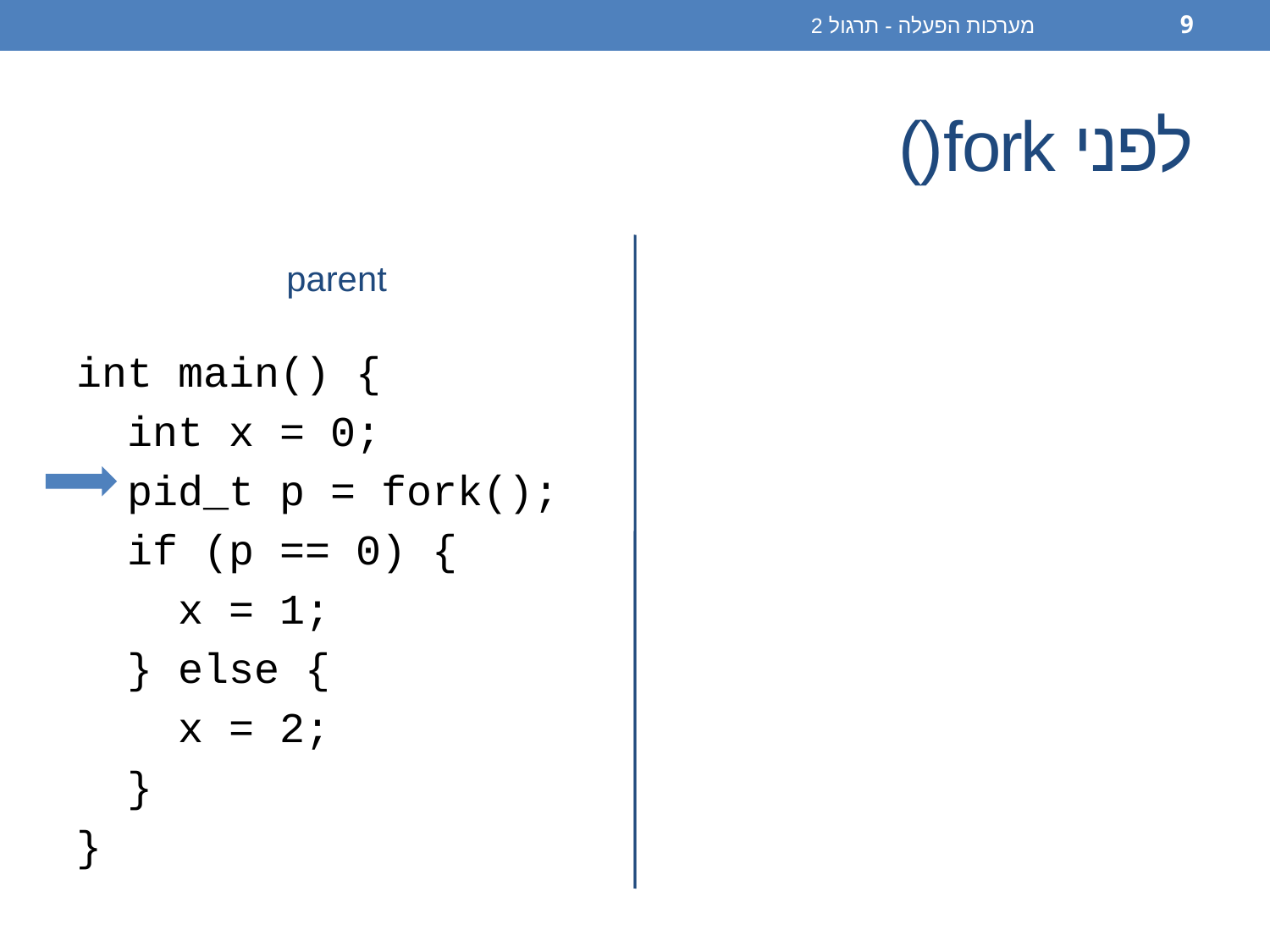

מערכות הפעלה - תרגול 2
9
# לפני fork()
parent

int main() {
  int x = 0;
  pid_t p = fork();
  if (p == 0) {
    x = 1;
  } else {
    x = 2;
  }
}